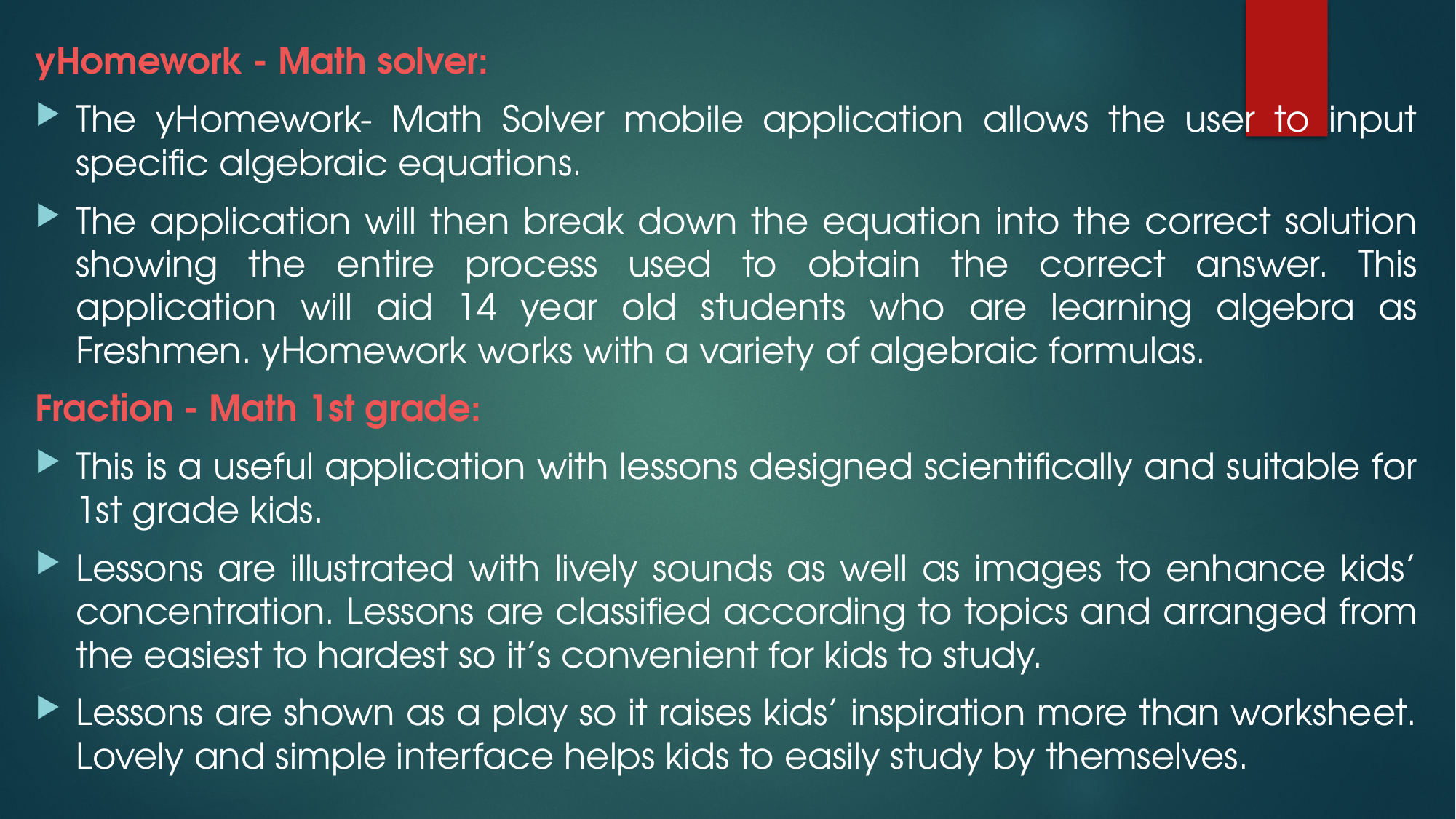

yHomework - Math solver:
The yHomework- Math Solver mobile application allows the user to input specific algebraic equations.
The application will then break down the equation into the correct solution showing the entire process used to obtain the correct answer. This application will aid 14 year old students who are learning algebra as Freshmen. yHomework works with a variety of algebraic formulas.
Fraction - Math 1st grade:
This is a useful application with lessons designed scientifically and suitable for 1st grade kids.
Lessons are illustrated with lively sounds as well as images to enhance kids’ concentration. Lessons are classified according to topics and arranged from the easiest to hardest so it’s convenient for kids to study.
Lessons are shown as a play so it raises kids’ inspiration more than worksheet. Lovely and simple interface helps kids to easily study by themselves.